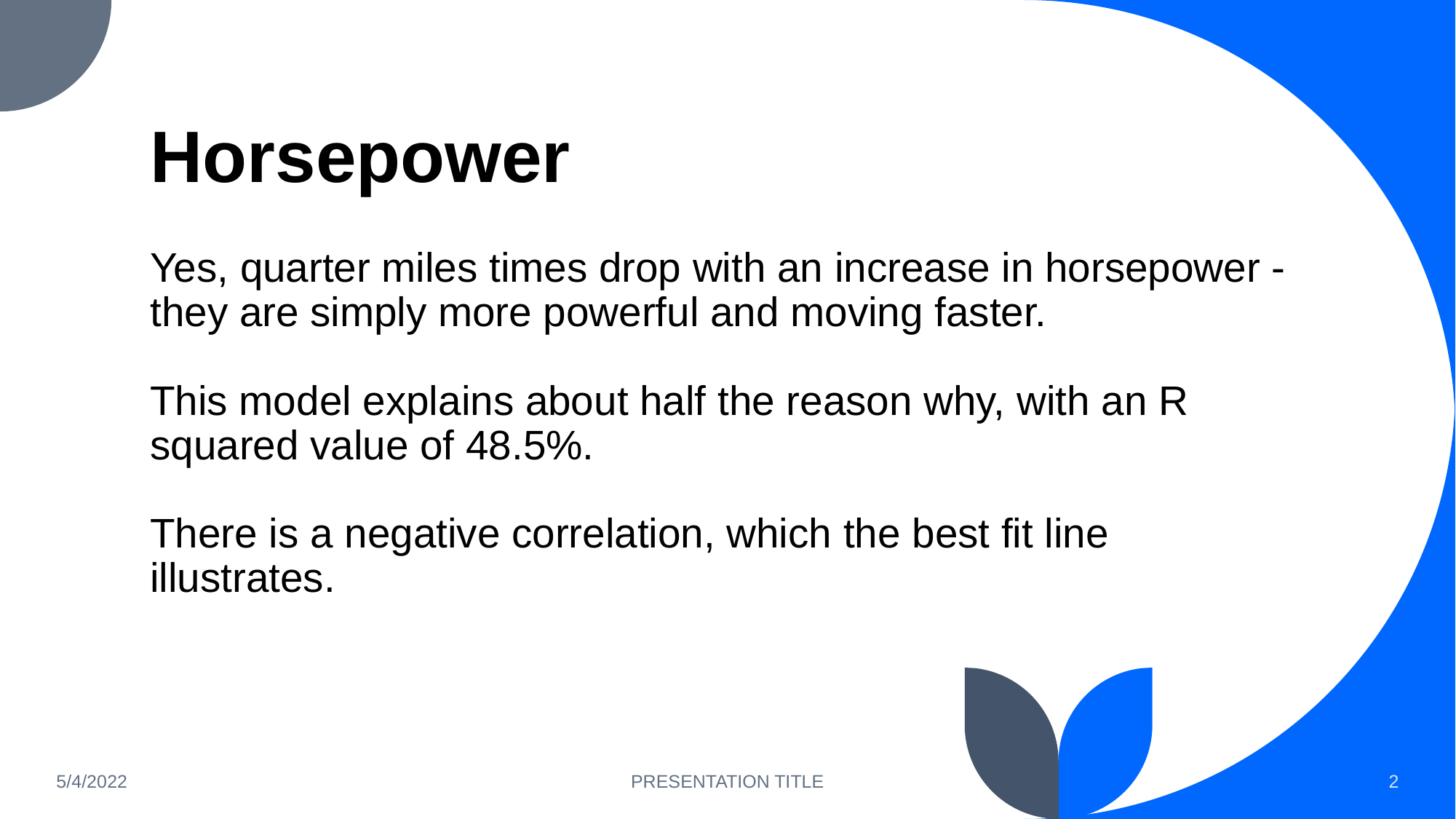

# Horsepower
Yes, quarter miles times drop with an increase in horsepower - they are simply more powerful and moving faster.
This model explains about half the reason why, with an R squared value of 48.5%.
There is a negative correlation, which the best fit line illustrates.

5/4/2022
PRESENTATION TITLE
2